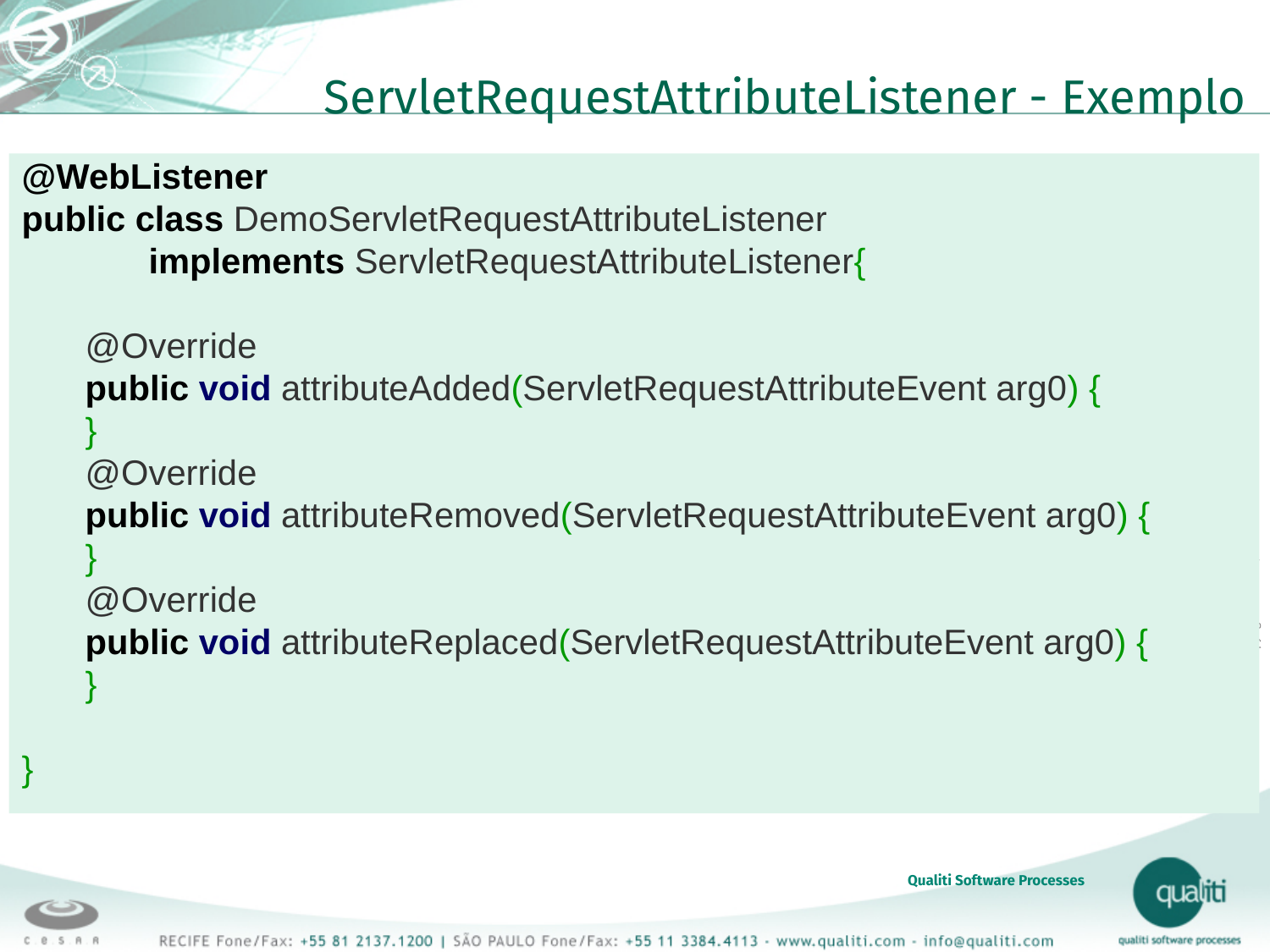

# ServletRequestAttributeListener - Exemplo
@WebListener
public class DemoServletRequestAttributeListener
	implements ServletRequestAttributeListener{

@Override
public void attributeAdded(ServletRequestAttributeEvent arg0) {
}
@Override
public void attributeRemoved(ServletRequestAttributeEvent arg0) {
}
@Override
public void attributeReplaced(ServletRequestAttributeEvent arg0) {
}

}